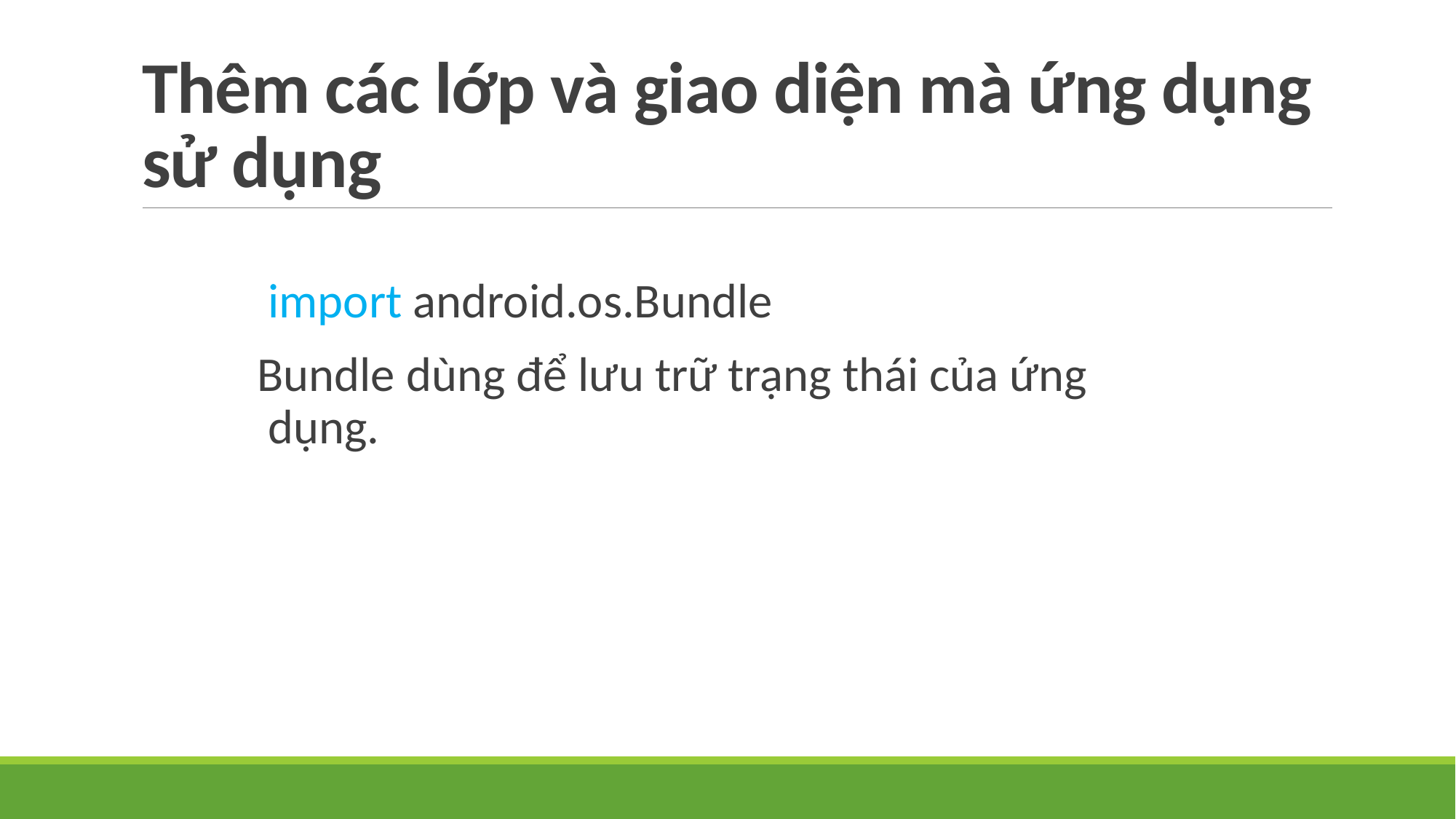

# Thêm các lớp và giao diện mà ứng dụng sử dụng
import android.os.Bundle
Bundle dùng để lưu trữ trạng thái của ứng dụng.